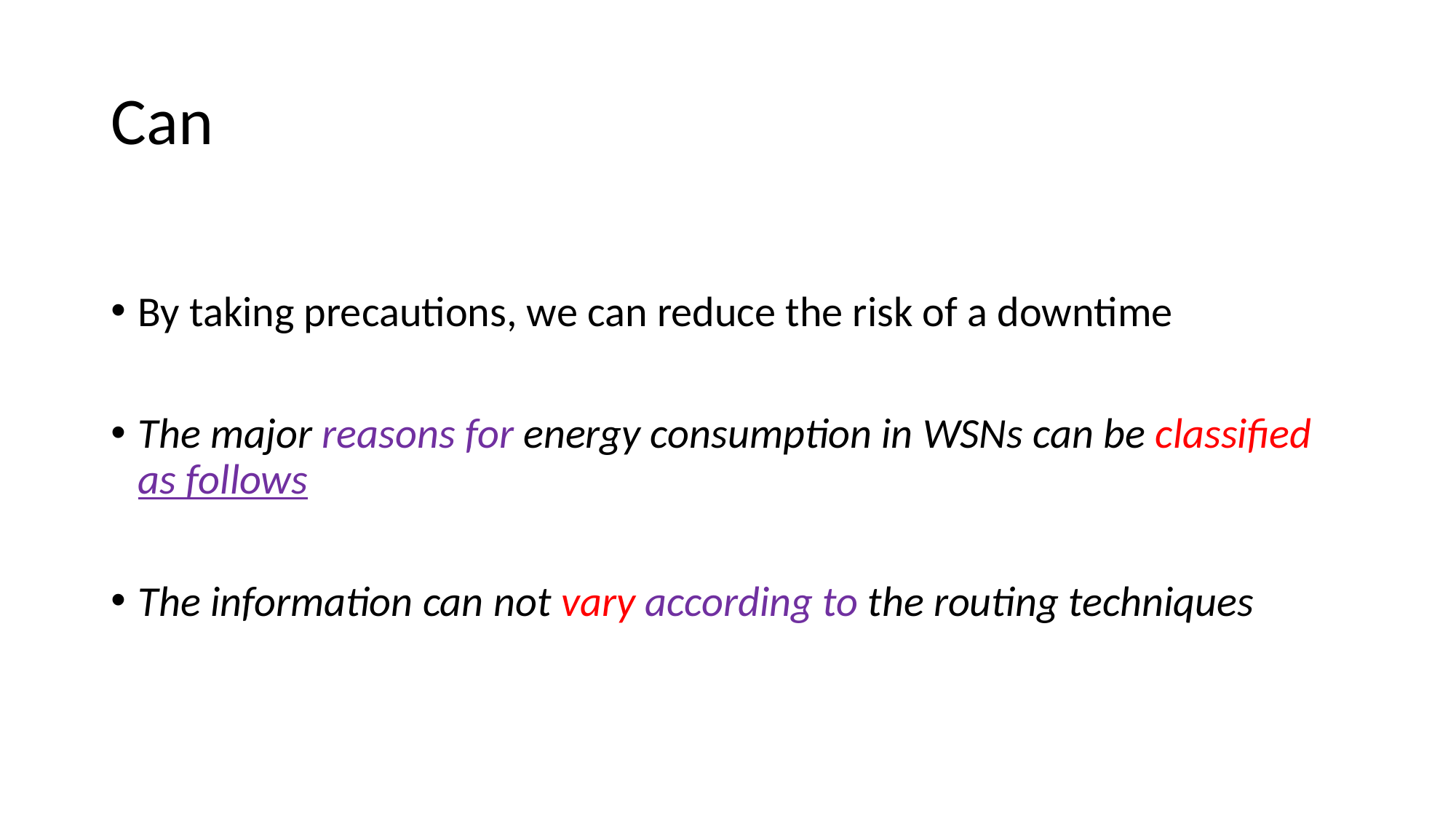

# Can

By taking precautions, we can reduce the risk of a downtime

The major reasons for energy consumption in WSNs can be classified as follows

The information can not vary according to the routing techniques